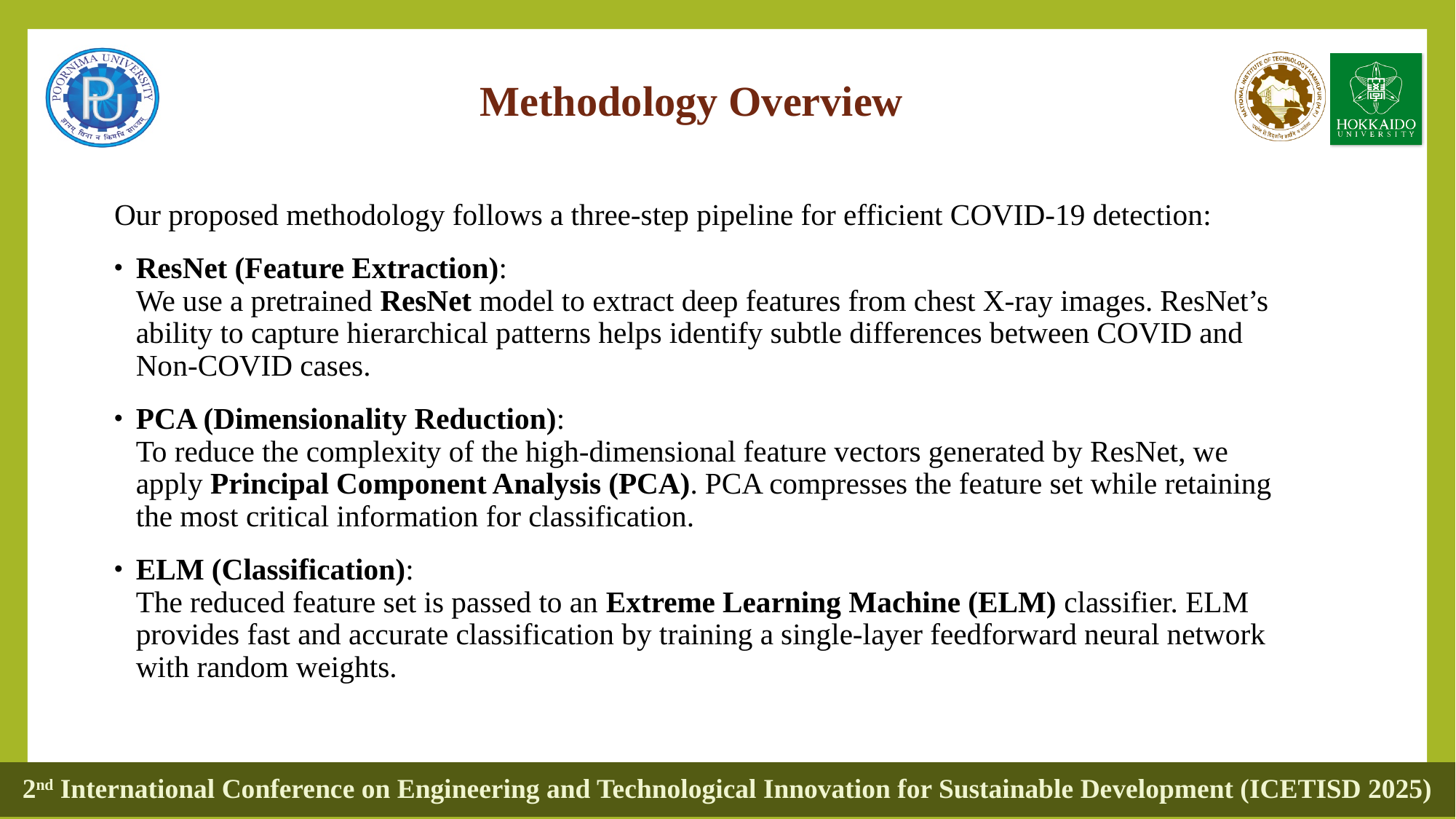

# Methodology Overview
Our proposed methodology follows a three-step pipeline for efficient COVID-19 detection:
ResNet (Feature Extraction):
We use a pretrained ResNet model to extract deep features from chest X-ray images. ResNet’s ability to capture hierarchical patterns helps identify subtle differences between COVID and Non-COVID cases.
PCA (Dimensionality Reduction):
To reduce the complexity of the high-dimensional feature vectors generated by ResNet, we apply Principal Component Analysis (PCA). PCA compresses the feature set while retaining the most critical information for classification.
ELM (Classification):
The reduced feature set is passed to an Extreme Learning Machine (ELM) classifier. ELM provides fast and accurate classification by training a single-layer feedforward neural network with random weights.

2nd International Conference on Engineering and Technological Innovation for Sustainable Development (ICETISD 2025)